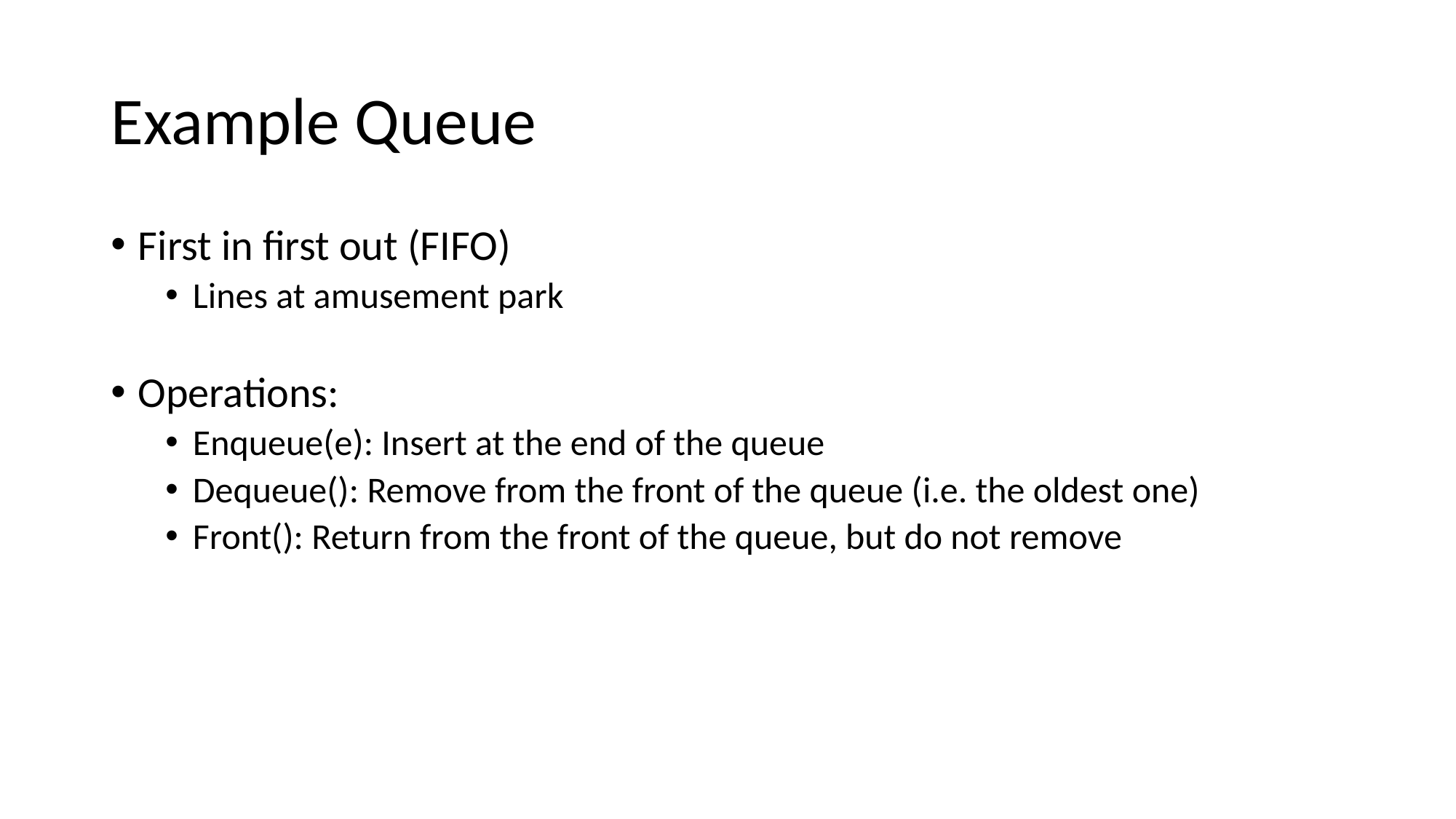

# Example Queue
First in first out (FIFO)
Lines at amusement park
Operations:
Enqueue(e): Insert at the end of the queue
Dequeue(): Remove from the front of the queue (i.e. the oldest one)
Front(): Return from the front of the queue, but do not remove